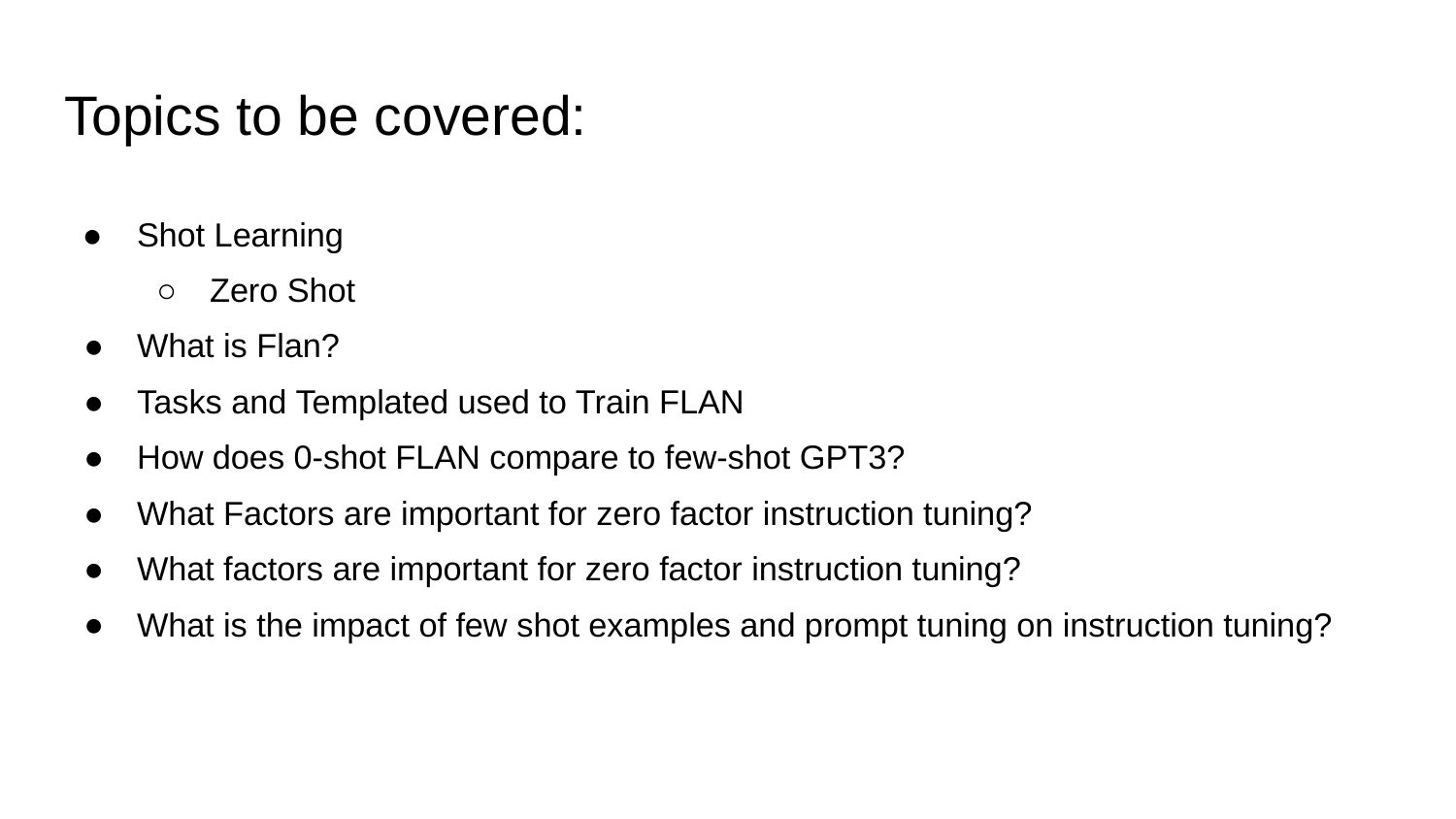

# Topics to be covered:
Shot Learning
Zero Shot
What is Flan?
Tasks and Templated used to Train FLAN
How does 0-shot FLAN compare to few-shot GPT3?
What Factors are important for zero factor instruction tuning?
What factors are important for zero factor instruction tuning?
What is the impact of few shot examples and prompt tuning on instruction tuning?